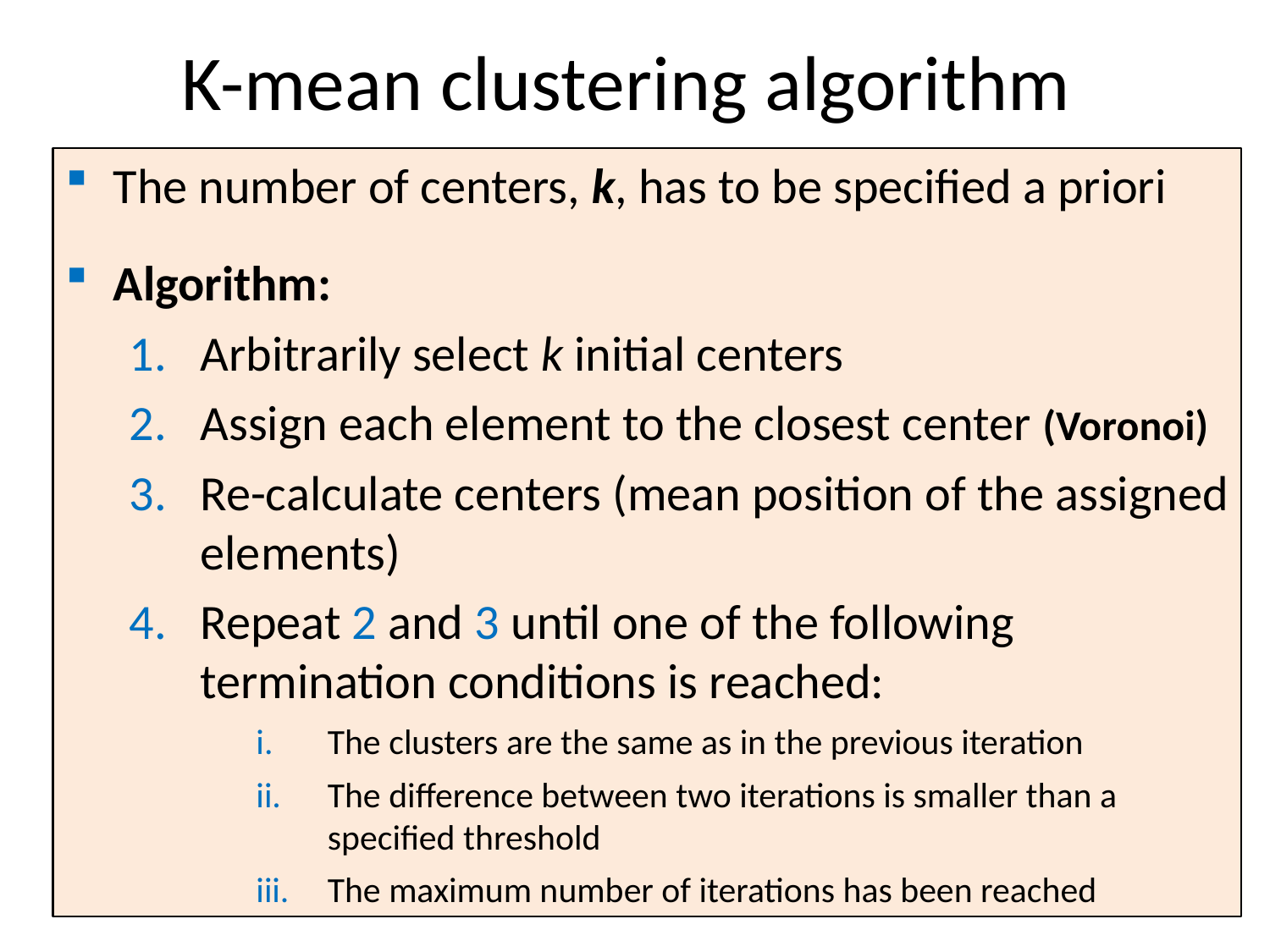

K-mean clustering algorithm
The number of centers, k, has to be specified a priori

Algorithm:
Arbitrarily select k initial centers
Assign each element to the closest center (Voronoi)
Re-calculate centers (mean position of the assigned elements)
Repeat 2 and 3 until one of the following termination conditions is reached:
The clusters are the same as in the previous iteration
The difference between two iterations is smaller than a specified threshold
The maximum number of iterations has been reached